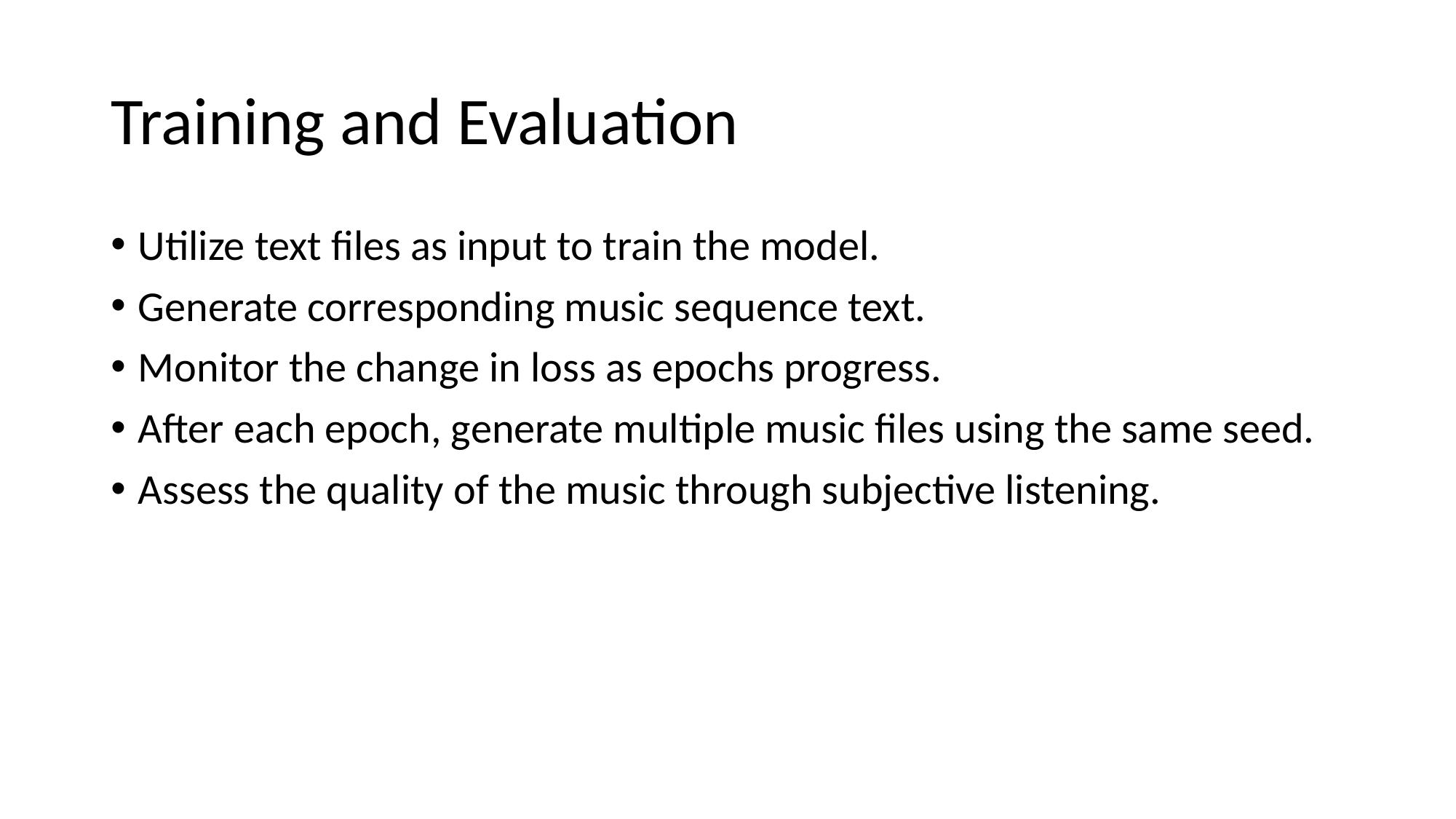

# Training and Evaluation
Utilize text files as input to train the model.
Generate corresponding music sequence text.
Monitor the change in loss as epochs progress.
After each epoch, generate multiple music files using the same seed.
Assess the quality of the music through subjective listening.